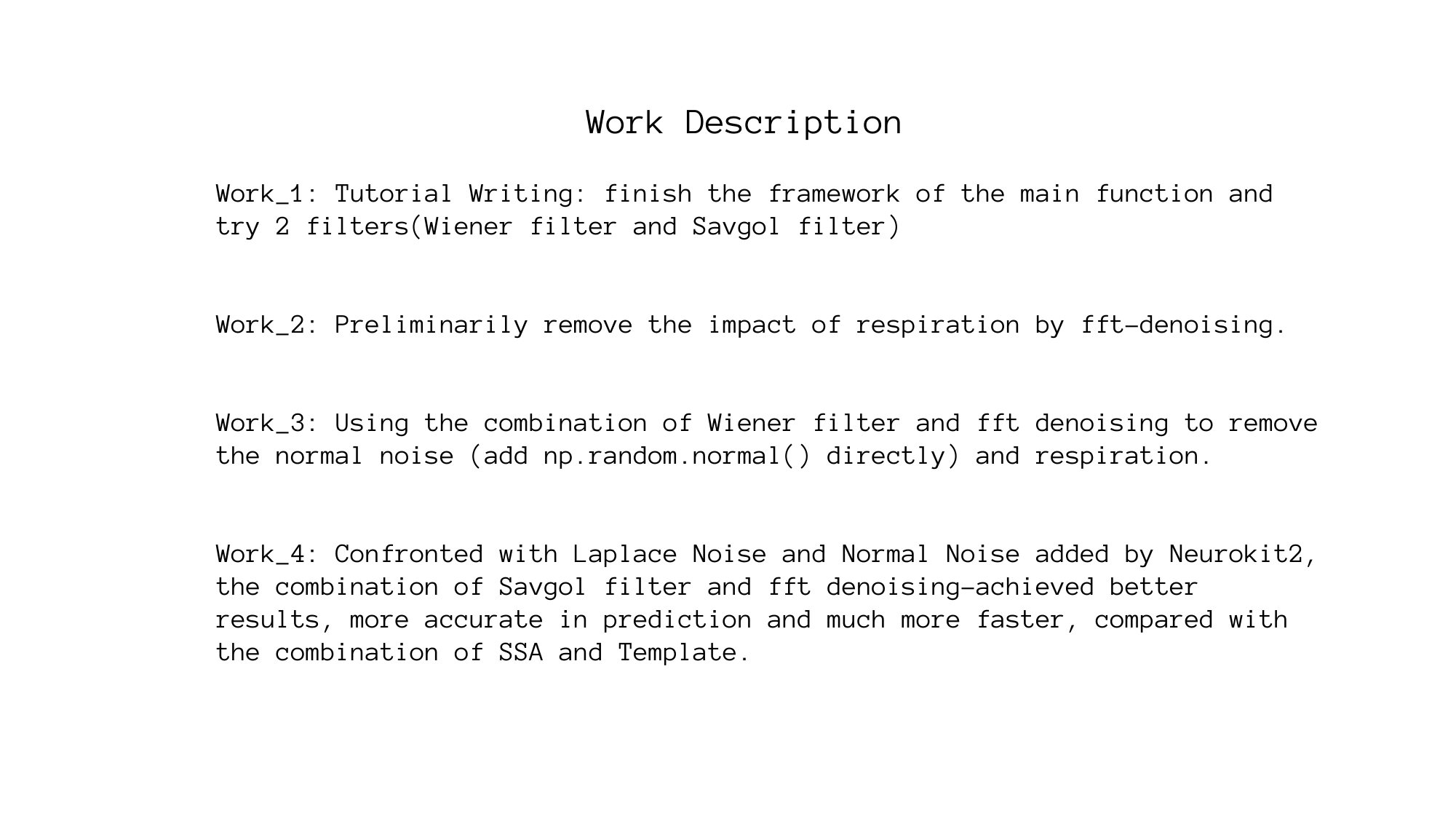

Work Description
Work_1: Tutorial Writing: finish the framework of the main function and try 2 filters(Wiener filter and Savgol filter)

Work_2: Preliminarily remove the impact of respiration by fft-denoising.

Work_3: Using the combination of Wiener filter and fft denoising to remove the normal noise (add np.random.normal() directly) and respiration.

Work_4: Confronted with Laplace Noise and Normal Noise added by Neurokit2, the combination of Savgol filter and fft denoising-achieved better results, more accurate in prediction and much more faster, compared with the combination of SSA and Template.